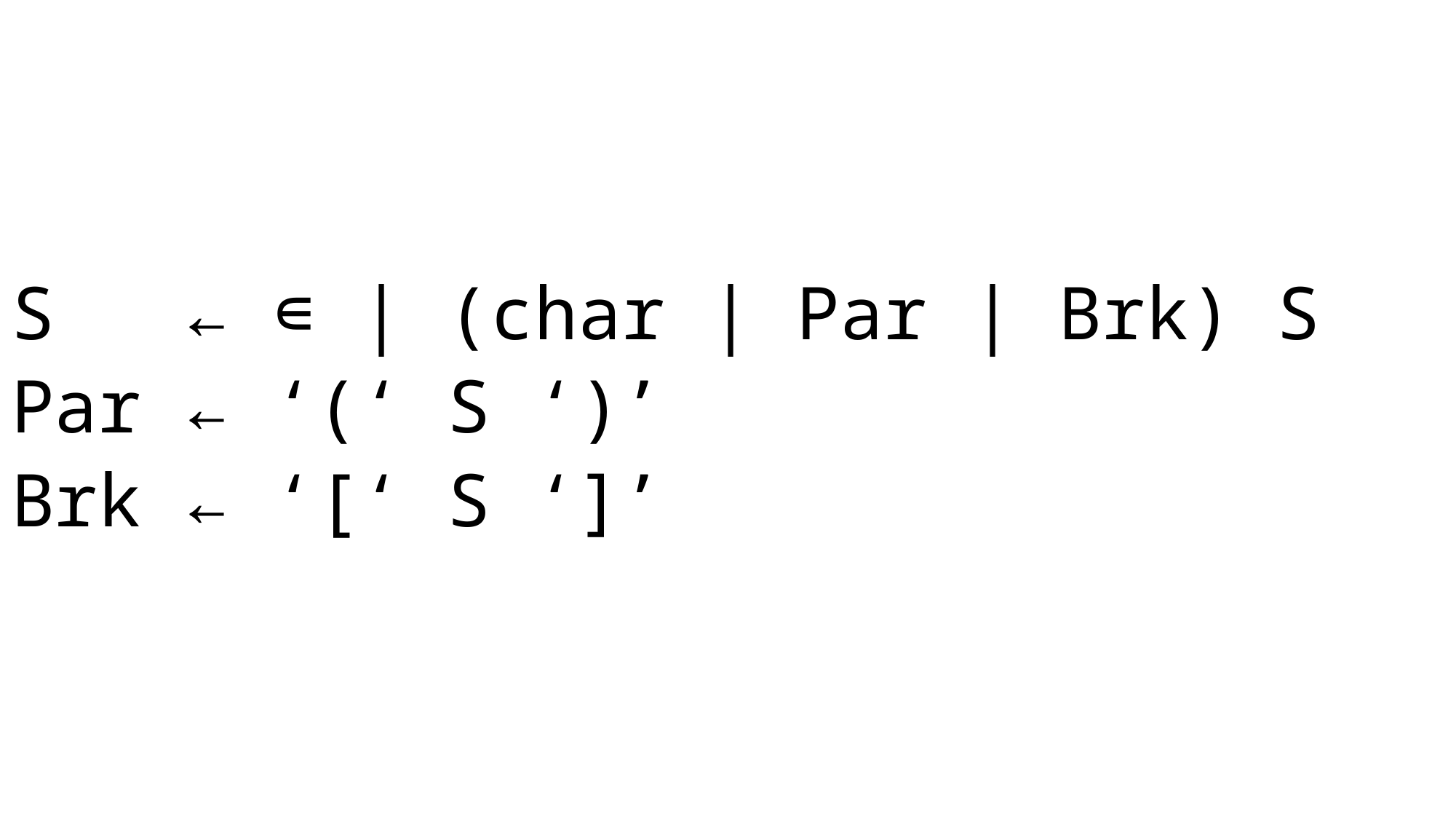

S   ← ∊ | (char | Par | Brk) S
Par ← ‘(‘ S ‘)’
Brk ← ‘[‘ S ‘]’